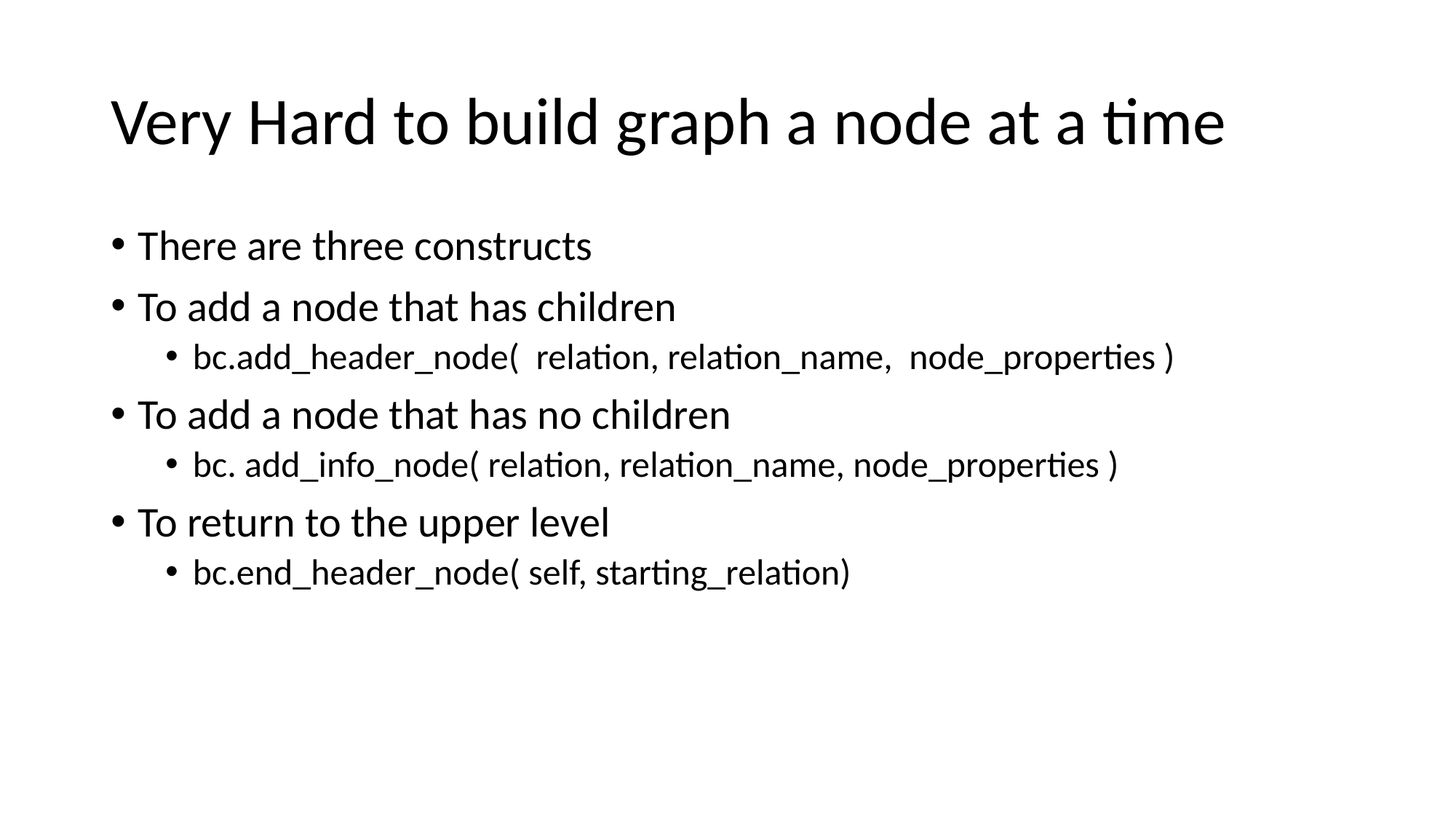

# Very Hard to build graph a node at a time
There are three constructs
To add a node that has children
bc.add_header_node(  relation, relation_name,  node_properties )
To add a node that has no children
bc. add_info_node( relation, relation_name, node_properties )
To return to the upper level
bc.end_header_node( self, starting_relation)